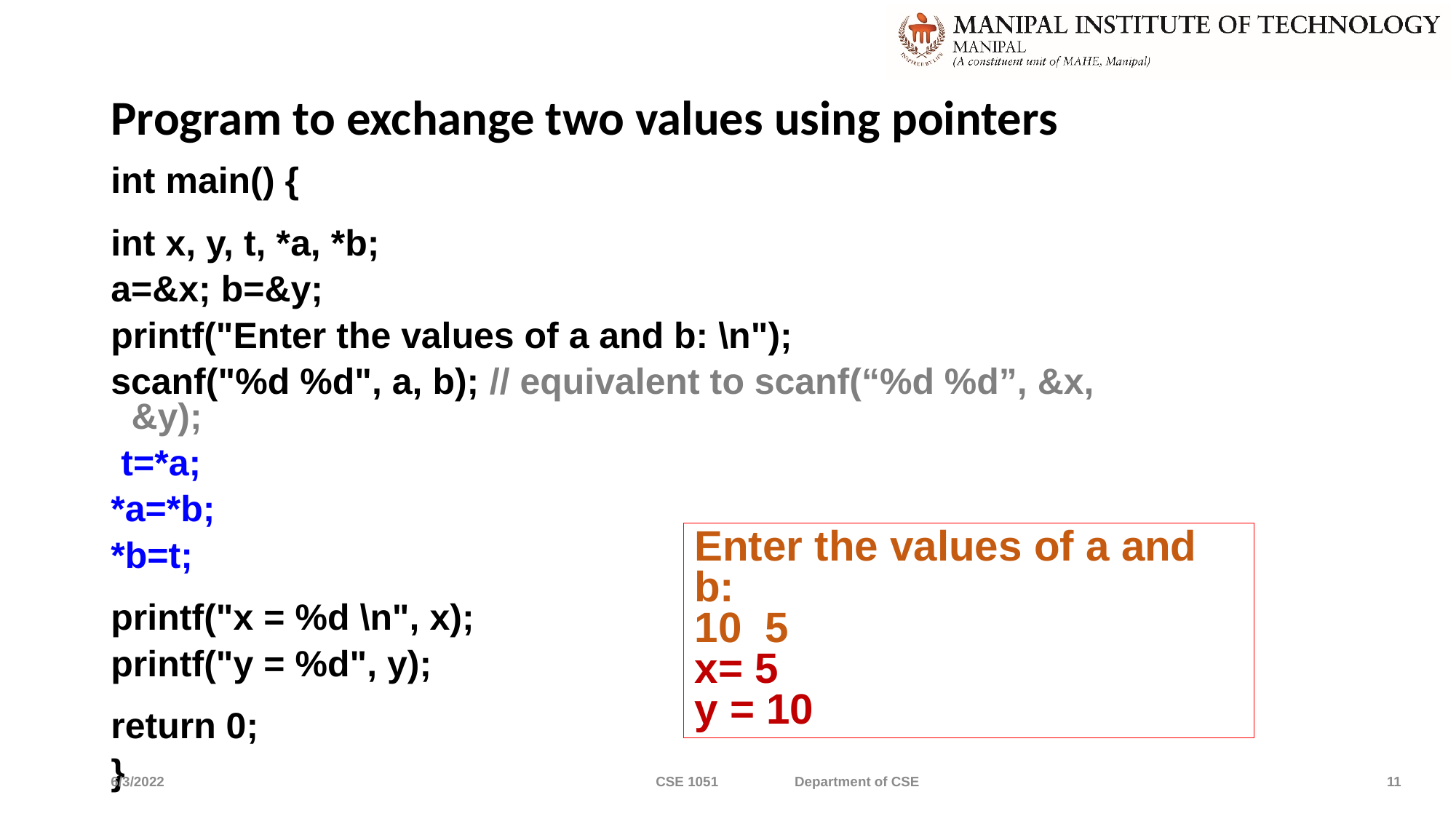

# Program to exchange two values using pointers
int main() {

int x, y, t, *a, *b;
a=&x; b=&y;
printf("Enter the values of a and b: \n");
scanf("%d %d", a, b); // equivalent to scanf(“%d %d”, &x, &y);
 t=*a;
*a=*b;
*b=t;

printf("x = %d \n", x);
printf("y = %d", y);

return 0;
}
Enter the values of a and b:
10  5
x= 5
y = 10
6/3/2022
CSE 1051                    Department of CSE
11